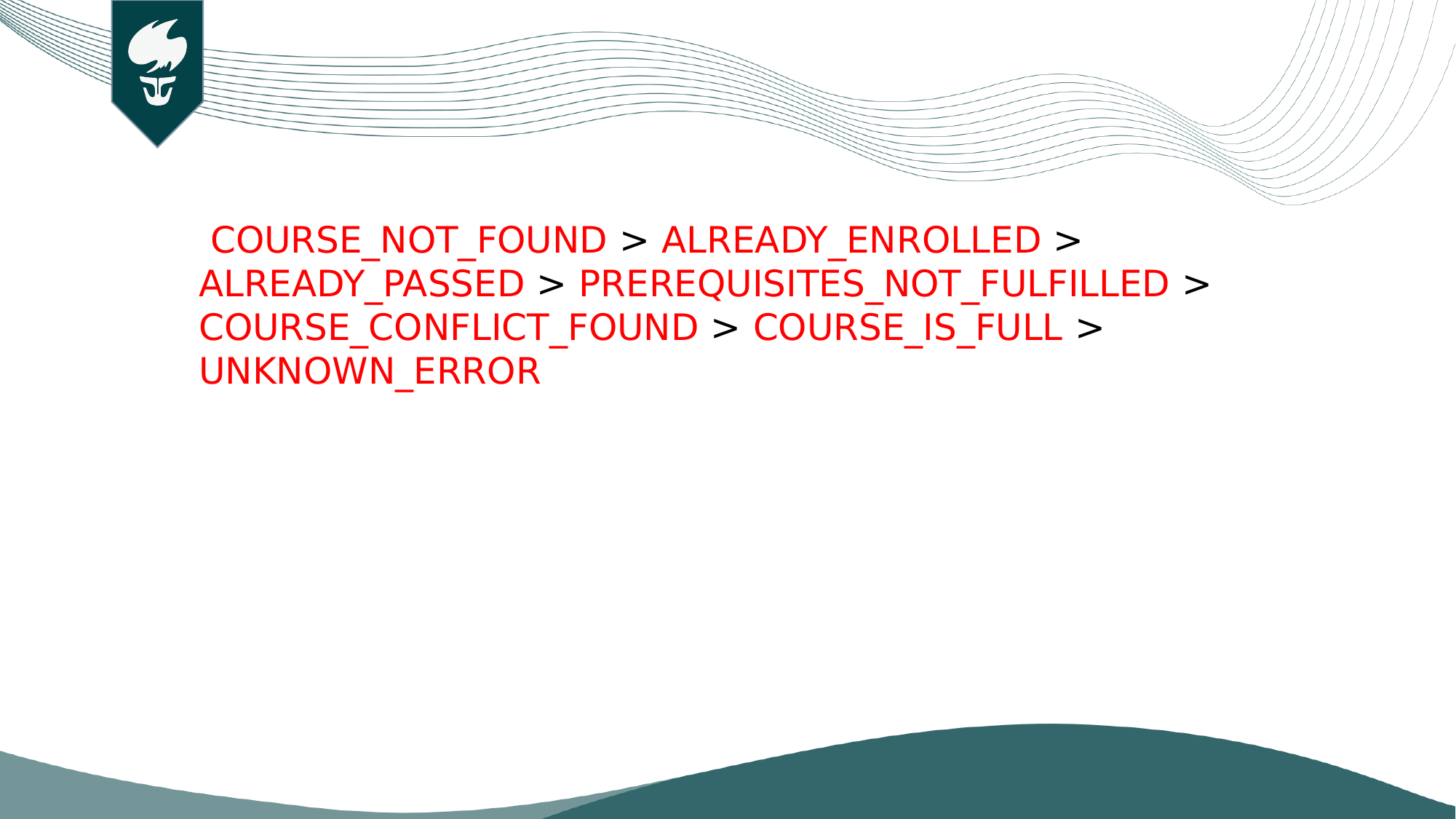

COURSE_NOT_FOUND > ALREADY_ENROLLED > ALREADY_PASSED > PREREQUISITES_NOT_FULFILLED > COURSE_CONFLICT_FOUND > COURSE_IS_FULL > UNKNOWN_ERROR